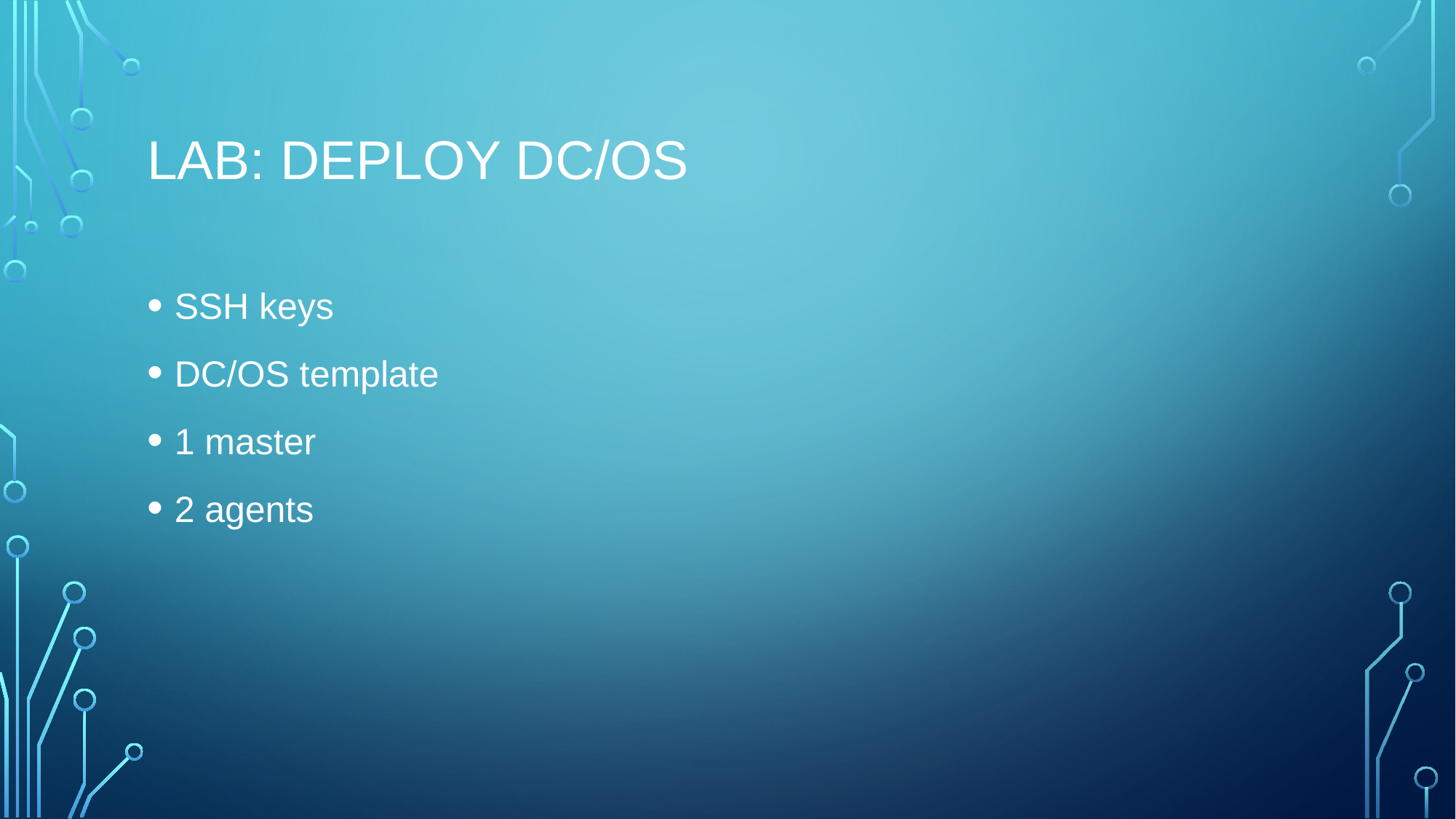

# LAB: Deploy dc/os
SSH keys
DC/OS template
1 master
2 agents